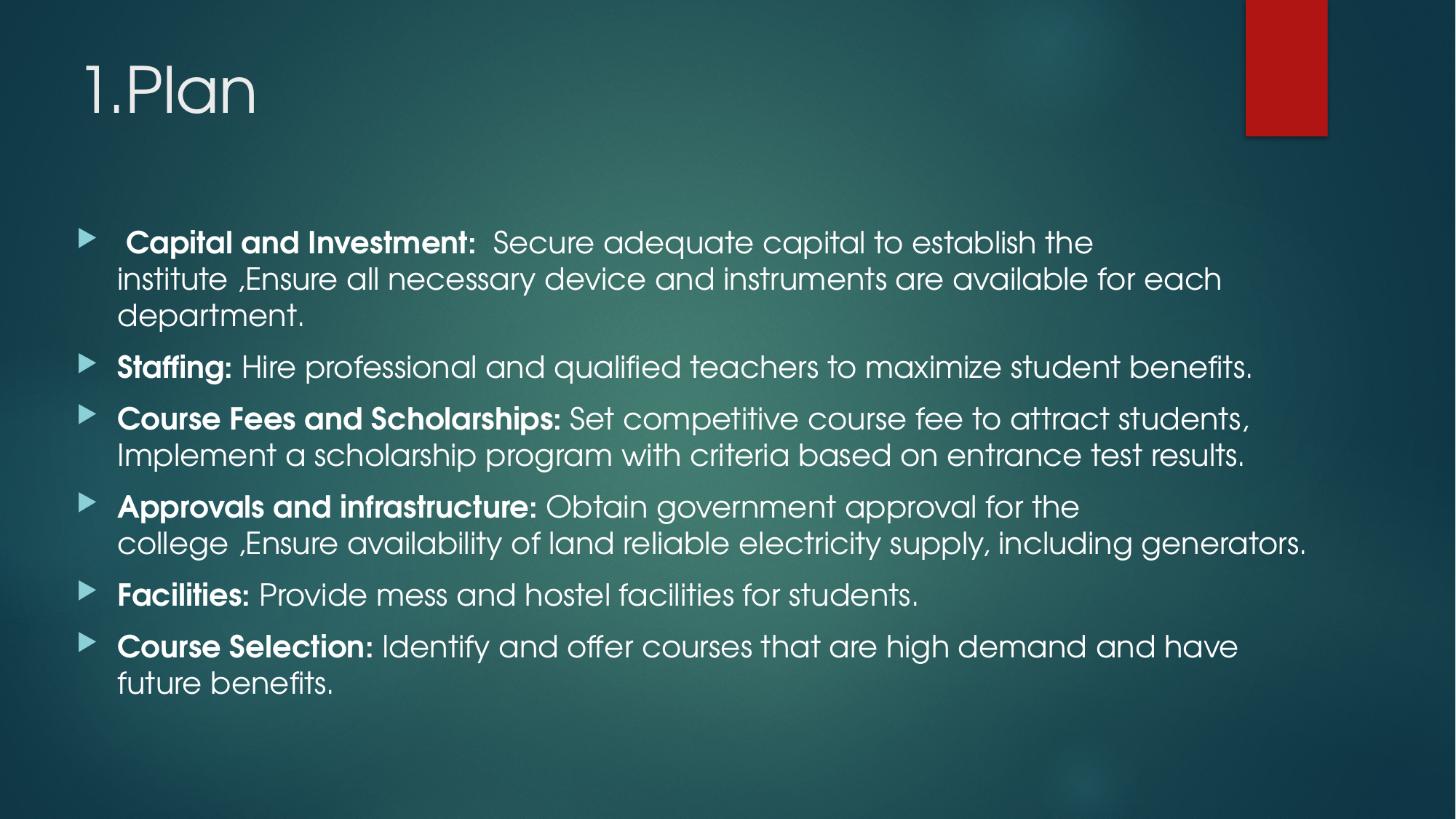

# 1.Plan
 Capital and Investment:  Secure adequate capital to establish the institute ,Ensure all necessary device and instruments are available for each department.
Staffing: Hire professional and qualified teachers to maximize student benefits.
Course Fees and Scholarships: Set competitive course fee to attract students, Implement a scholarship program with criteria based on entrance test results.
Approvals and infrastructure: Obtain government approval for the college ,Ensure availability of land reliable electricity supply, including generators.
Facilities: Provide mess and hostel facilities for students.
Course Selection: Identify and offer courses that are high demand and have future benefits.